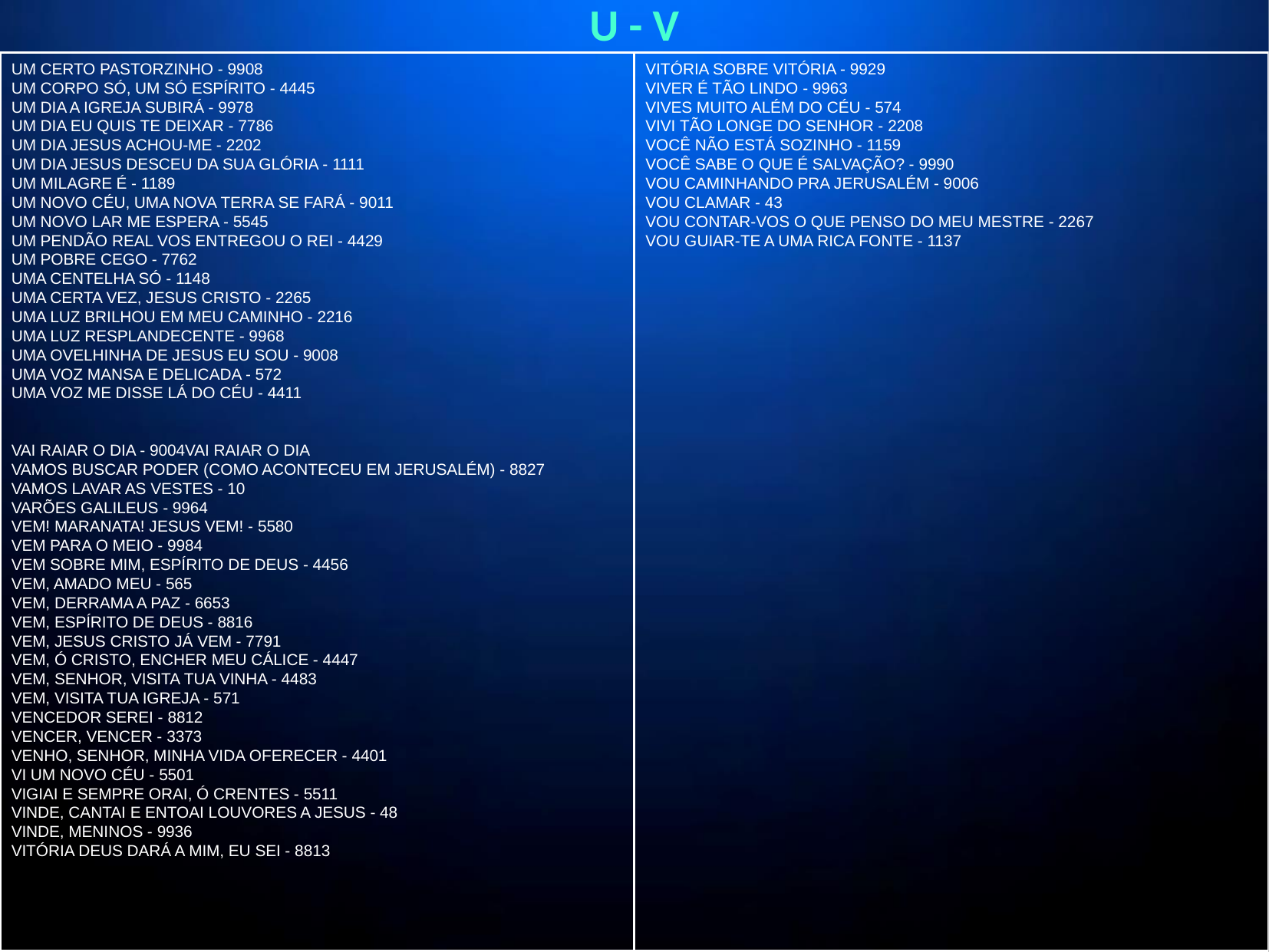

U - V
UM CERTO PASTORZINHO - 9908
UM CORPO SÓ, UM SÓ ESPÍRITO - 4445
UM DIA A IGREJA SUBIRÁ - 9978
UM DIA EU QUIS TE DEIXAR - 7786
UM DIA JESUS ACHOU-ME - 2202
UM DIA JESUS DESCEU DA SUA GLÓRIA - 1111
UM MILAGRE É - 1189
UM NOVO CÉU, UMA NOVA TERRA SE FARÁ - 9011
UM NOVO LAR ME ESPERA - 5545
UM PENDÃO REAL VOS ENTREGOU O REI - 4429
UM POBRE CEGO - 7762
UMA CENTELHA SÓ - 1148
UMA CERTA VEZ, JESUS CRISTO - 2265
UMA LUZ BRILHOU EM MEU CAMINHO - 2216
UMA LUZ RESPLANDECENTE - 9968
UMA OVELHINHA DE JESUS EU SOU - 9008
UMA VOZ MANSA E DELICADA - 572
UMA VOZ ME DISSE LÁ DO CÉU - 4411

VAI RAIAR O DIA - 9004VAI RAIAR O DIA
VAMOS BUSCAR PODER (COMO ACONTECEU EM JERUSALÉM) - 8827
VAMOS LAVAR AS VESTES - 10
VARÕES GALILEUS - 9964
VEM! MARANATA! JESUS VEM! - 5580
VEM PARA O MEIO - 9984
VEM SOBRE MIM, ESPÍRITO DE DEUS - 4456
VEM, AMADO MEU - 565
VEM, DERRAMA A PAZ - 6653
VEM, ESPÍRITO DE DEUS - 8816
VEM, JESUS CRISTO JÁ VEM - 7791
VEM, Ó CRISTO, ENCHER MEU CÁLICE - 4447
VEM, SENHOR, VISITA TUA VINHA - 4483
VEM, VISITA TUA IGREJA - 571
VENCEDOR SEREI - 8812
VENCER, VENCER - 3373
VENHO, SENHOR, MINHA VIDA OFERECER - 4401
VI UM NOVO CÉU - 5501
VIGIAI E SEMPRE ORAI, Ó CRENTES - 5511
VINDE, CANTAI E ENTOAI LOUVORES A JESUS - 48
VINDE, MENINOS - 9936
VITÓRIA DEUS DARÁ A MIM, EU SEI - 8813
VITÓRIA SOBRE VITÓRIA - 9929
VIVER É TÃO LINDO - 9963
VIVES MUITO ALÉM DO CÉU - 574
VIVI TÃO LONGE DO SENHOR - 2208
VOCÊ NÃO ESTÁ SOZINHO - 1159
VOCÊ SABE O QUE É SALVAÇÃO? - 9990
VOU CAMINHANDO PRA JERUSALÉM - 9006
VOU CLAMAR - 43
VOU CONTAR-VOS O QUE PENSO DO MEU MESTRE - 2267
VOU GUIAR-TE A UMA RICA FONTE - 1137